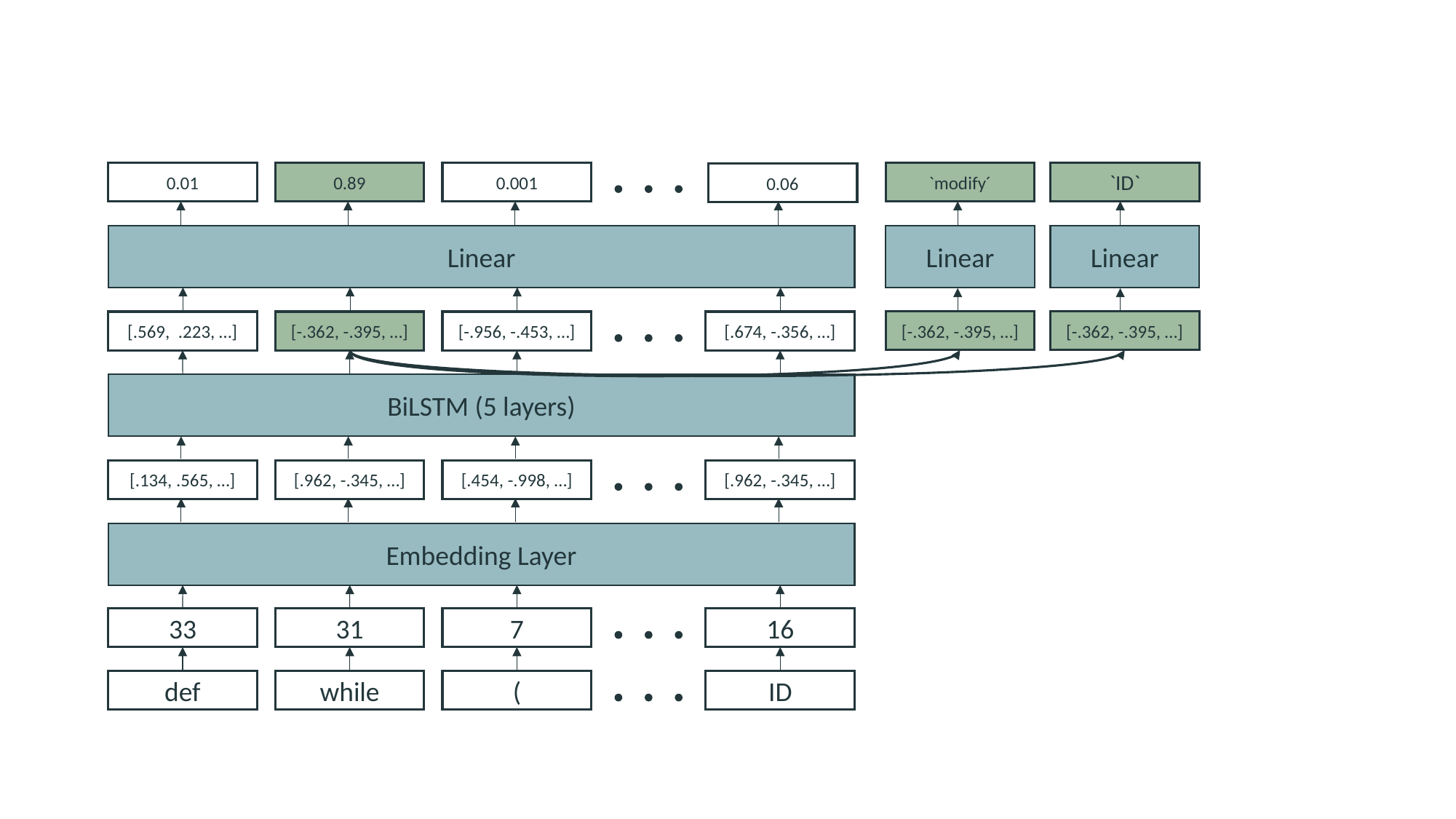

0.01
0.89
0.001
`modify´
`ID`
0.06

Linear
Linear
Linear
[-.362, -.395, …]
[-.362, -.395, …]
[.569,  .223, …]
[-.362, -.395, …]
[-.956, -.453, …]
[.674, -.356, …]

BiLSTM (5 layers)
[.134, .565, …]
[.962, -.345, …]
[.454, -.998, …]
[.962, -.345, …]

Embedding Layer
33
31
7
16

def
while
(
ID